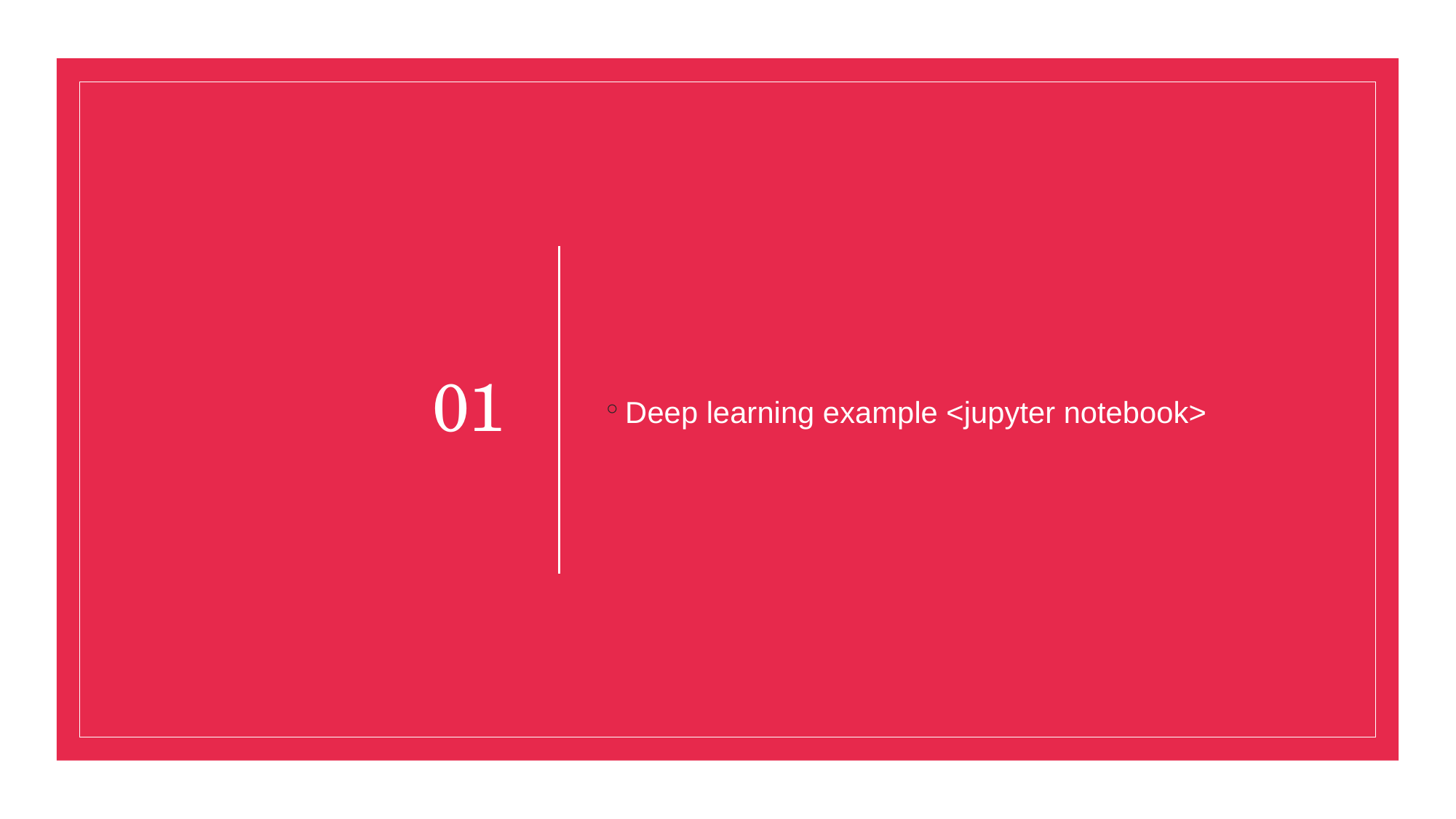

# 01
Deep learning example <jupyter notebook>